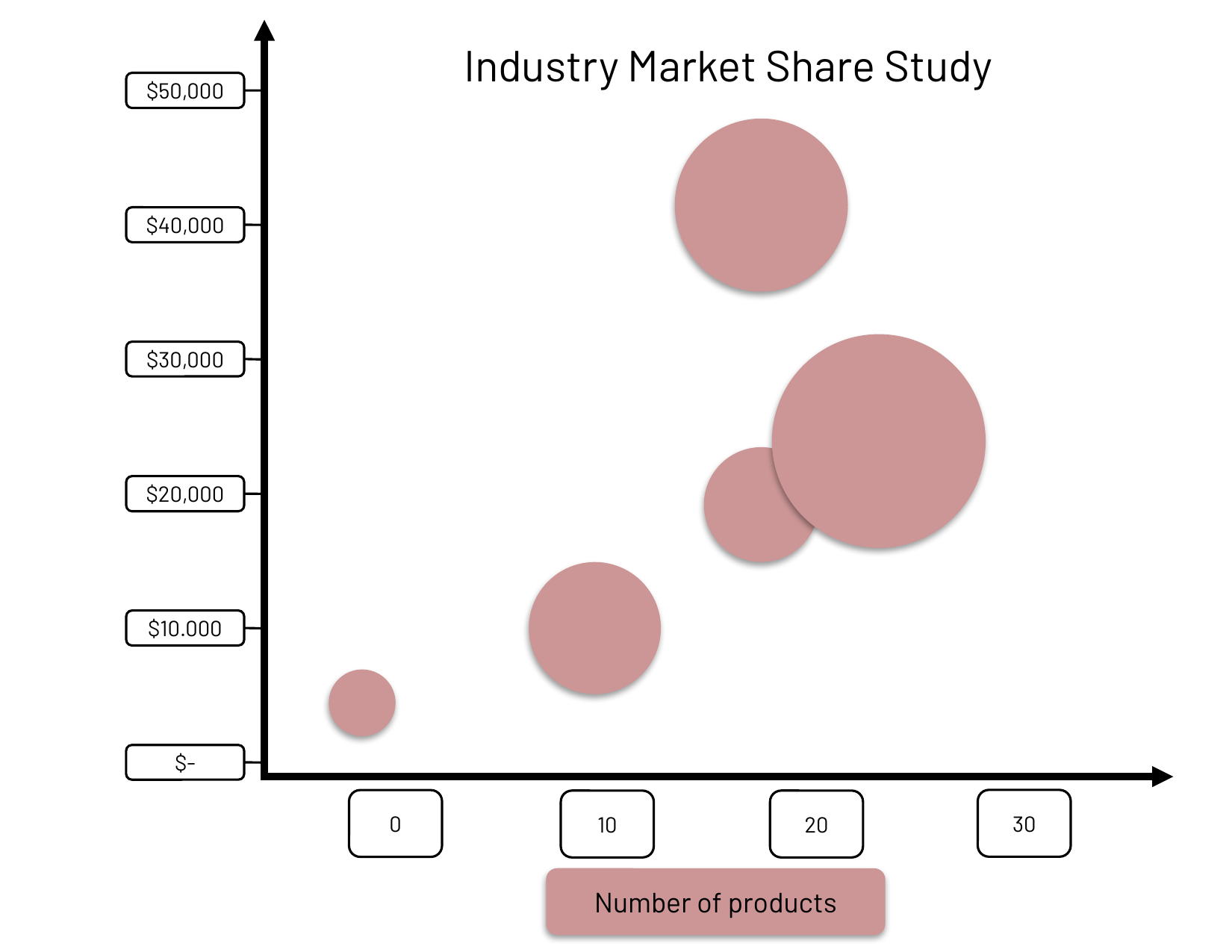

Industry Market Share Study
$50,000
$40,000
$30,000
$20,000
$10.000
$-
30
0
10
20
Number of products